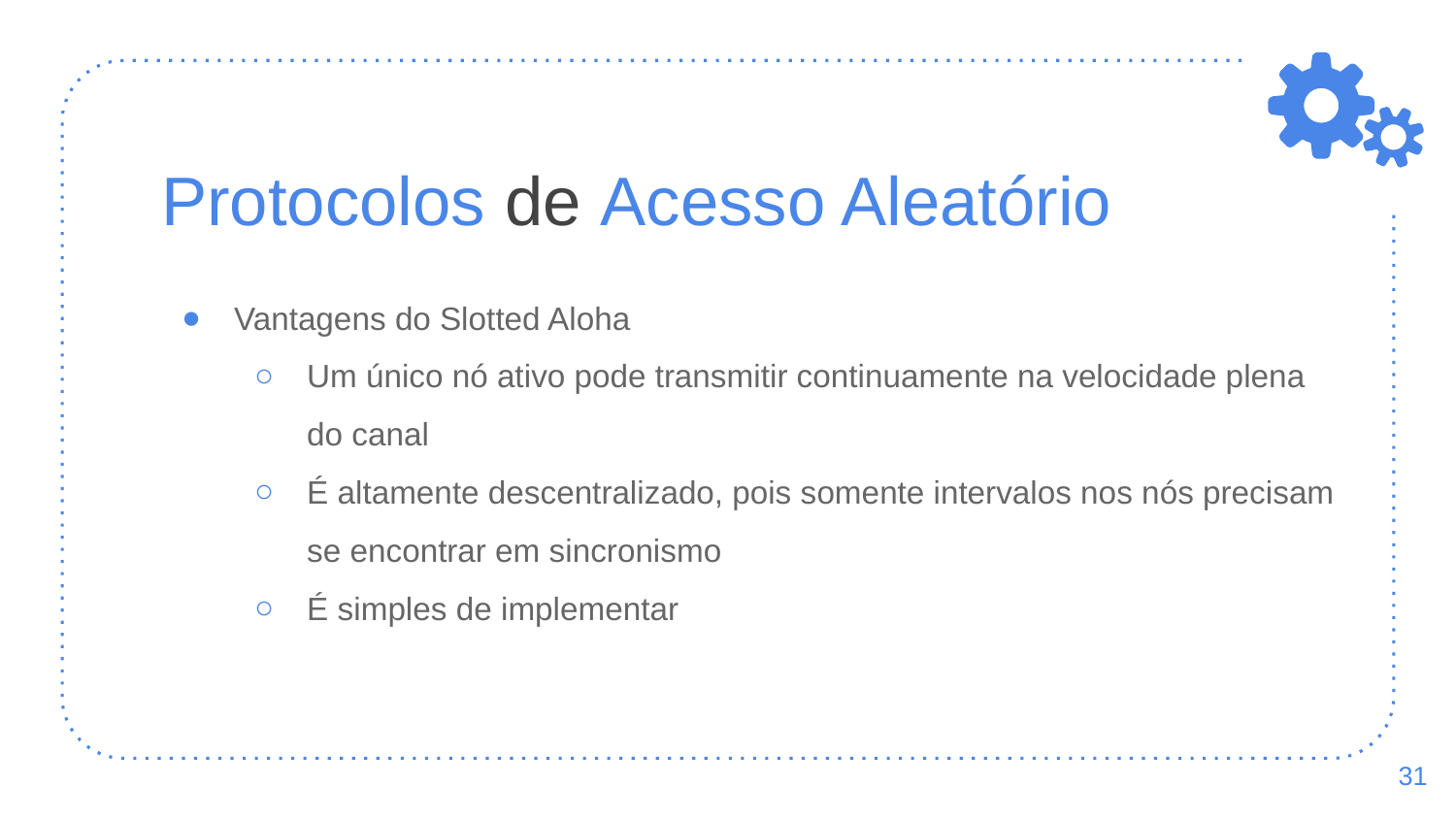

# Protocolos de Acesso Aleatório
Vantagens do Slotted Aloha
Um único nó ativo pode transmitir continuamente na velocidade plena do canal
É altamente descentralizado, pois somente intervalos nos nós precisam se encontrar em sincronismo
É simples de implementar
31